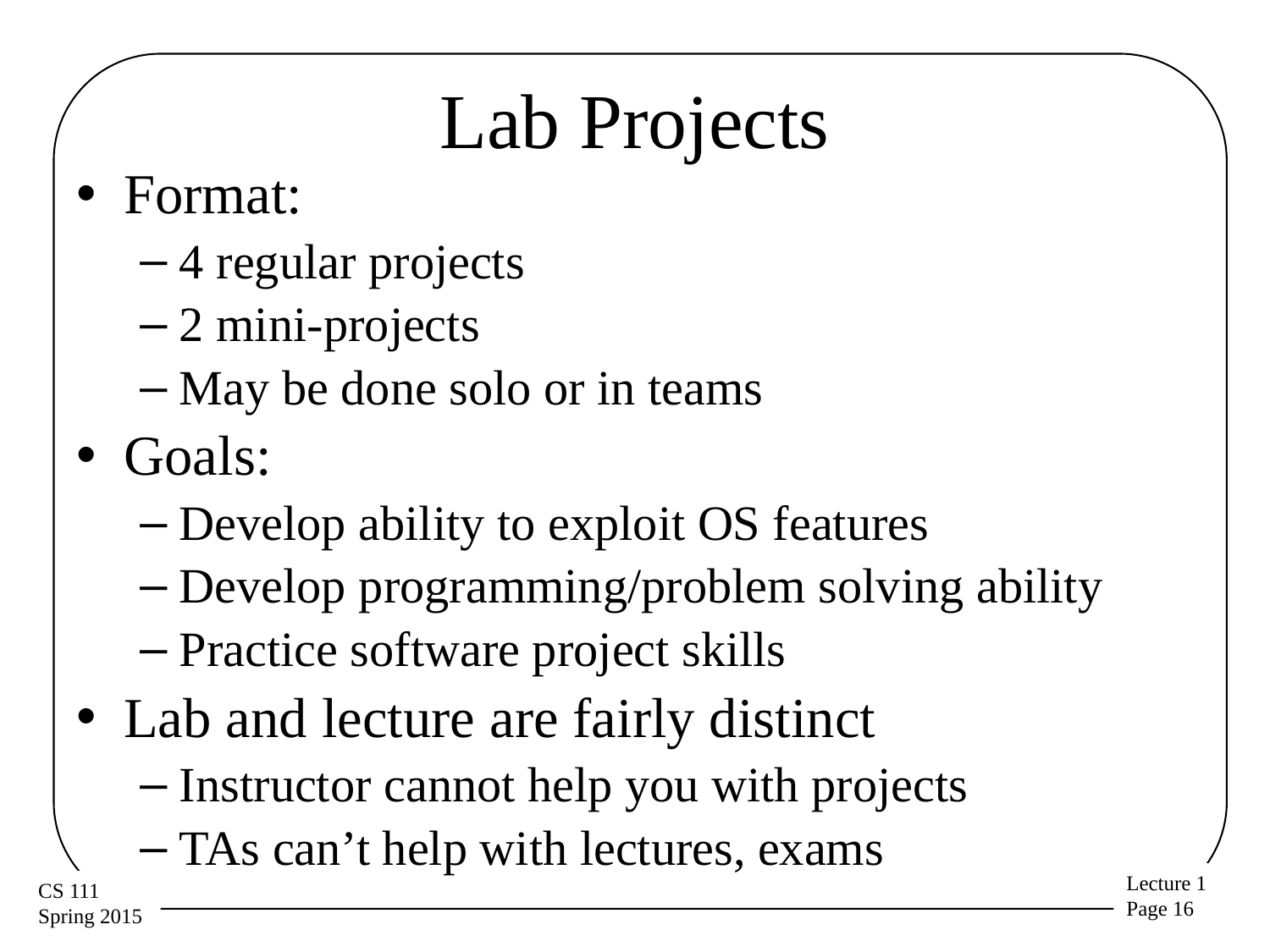

# Lab Projects
Format:
4 regular projects
2 mini-projects
May be done solo or in teams
Goals:
Develop ability to exploit OS features
Develop programming/problem solving ability
Practice software project skills
Lab and lecture are fairly distinct
Instructor cannot help you with projects
TAs can’t help with lectures, exams